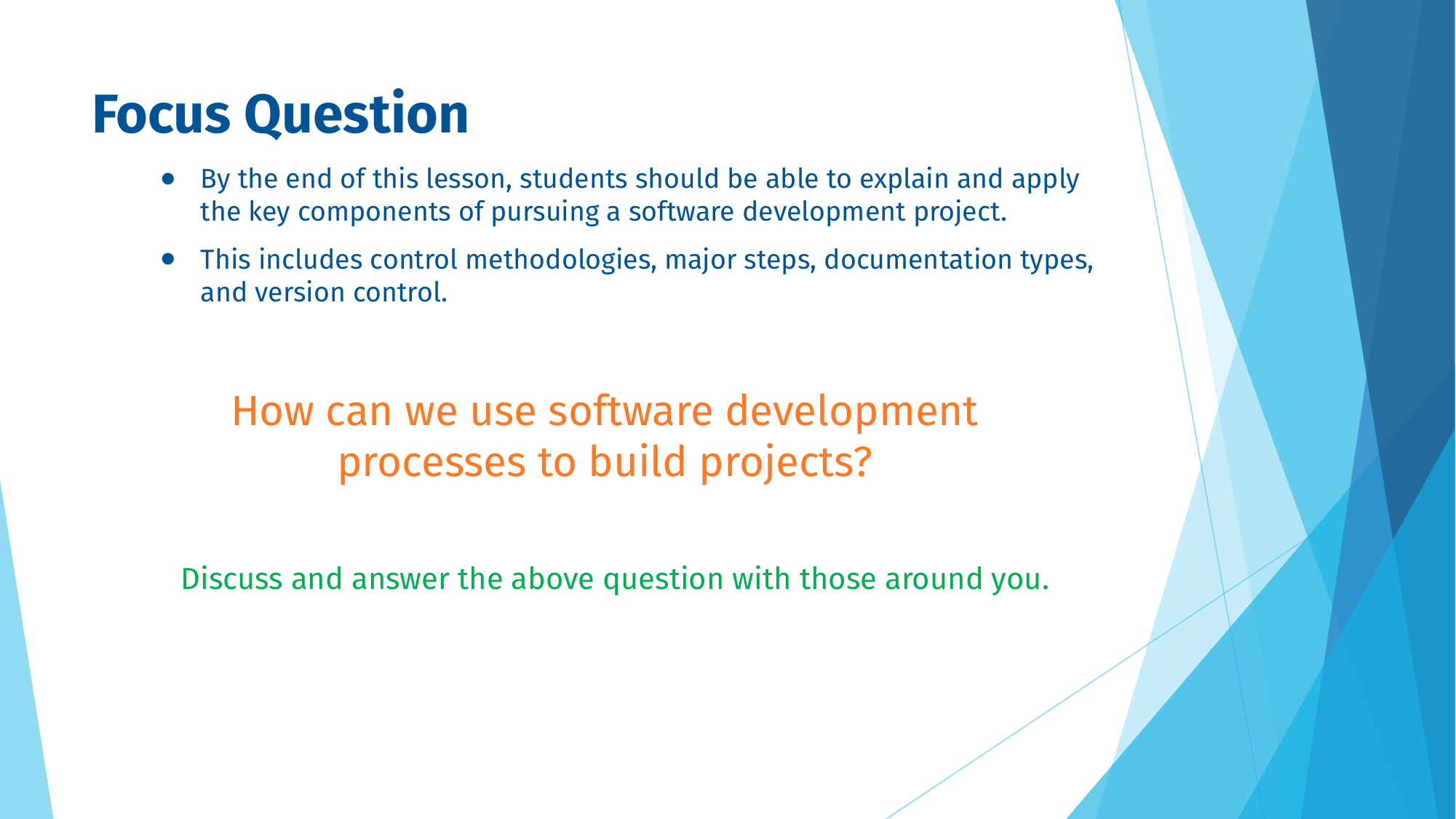

# Focus Question
By the end of this lesson, students should be able to explain and apply the key components of pursuing a software development project.
This includes control methodologies, major steps, documentation types, and version control.
How can we use software development processes to build projects?
Discuss and answer the above question with those around you.